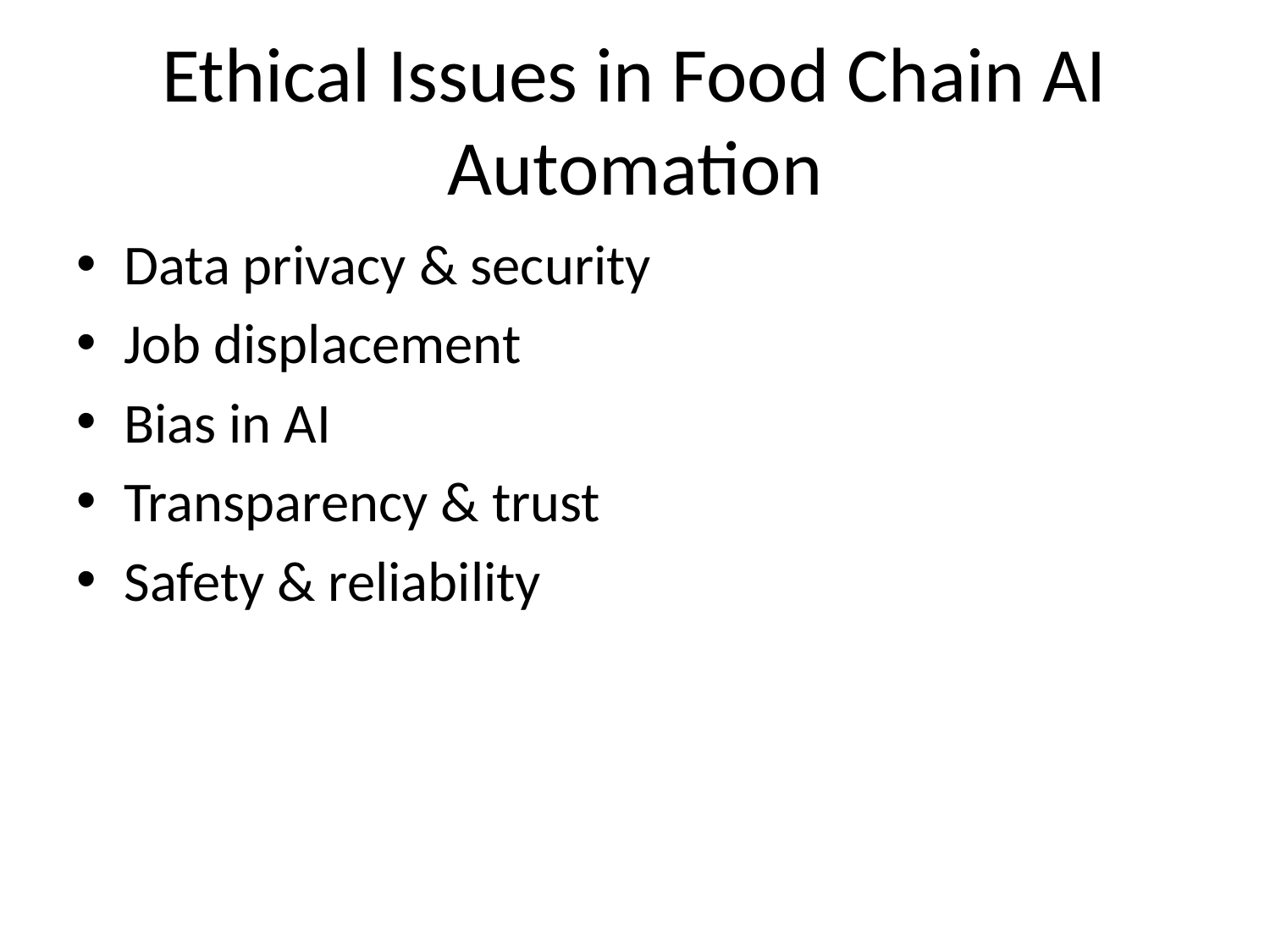

# Ethical Issues in Food Chain AI Automation
Data privacy & security
Job displacement
Bias in AI
Transparency & trust
Safety & reliability